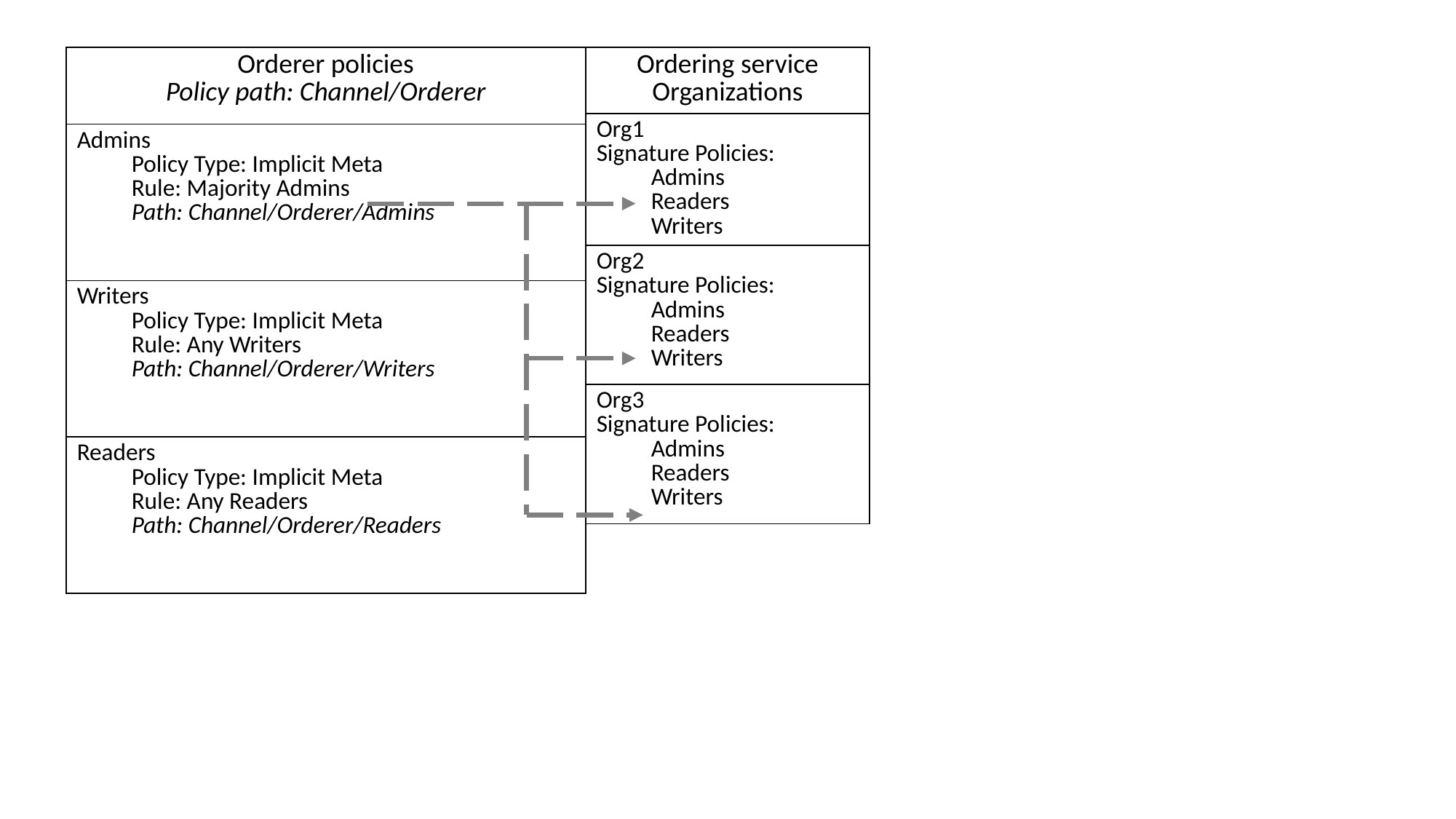

| Orderer policies Policy path: Channel/Orderer |
| --- |
| Admins Policy Type: Implicit Meta Rule: Majority Admins Path: Channel/Orderer/Admins |
| Writers Policy Type: Implicit Meta Rule: Any Writers Path: Channel/Orderer/Writers |
| Readers Policy Type: Implicit Meta Rule: Any Readers Path: Channel/Orderer/Readers |
| Ordering service Organizations |
| --- |
| Org1 Signature Policies: Admins Readers Writers |
| Org2 Signature Policies: Admins Readers Writers |
| Org3 Signature Policies: Admins Readers Writers |